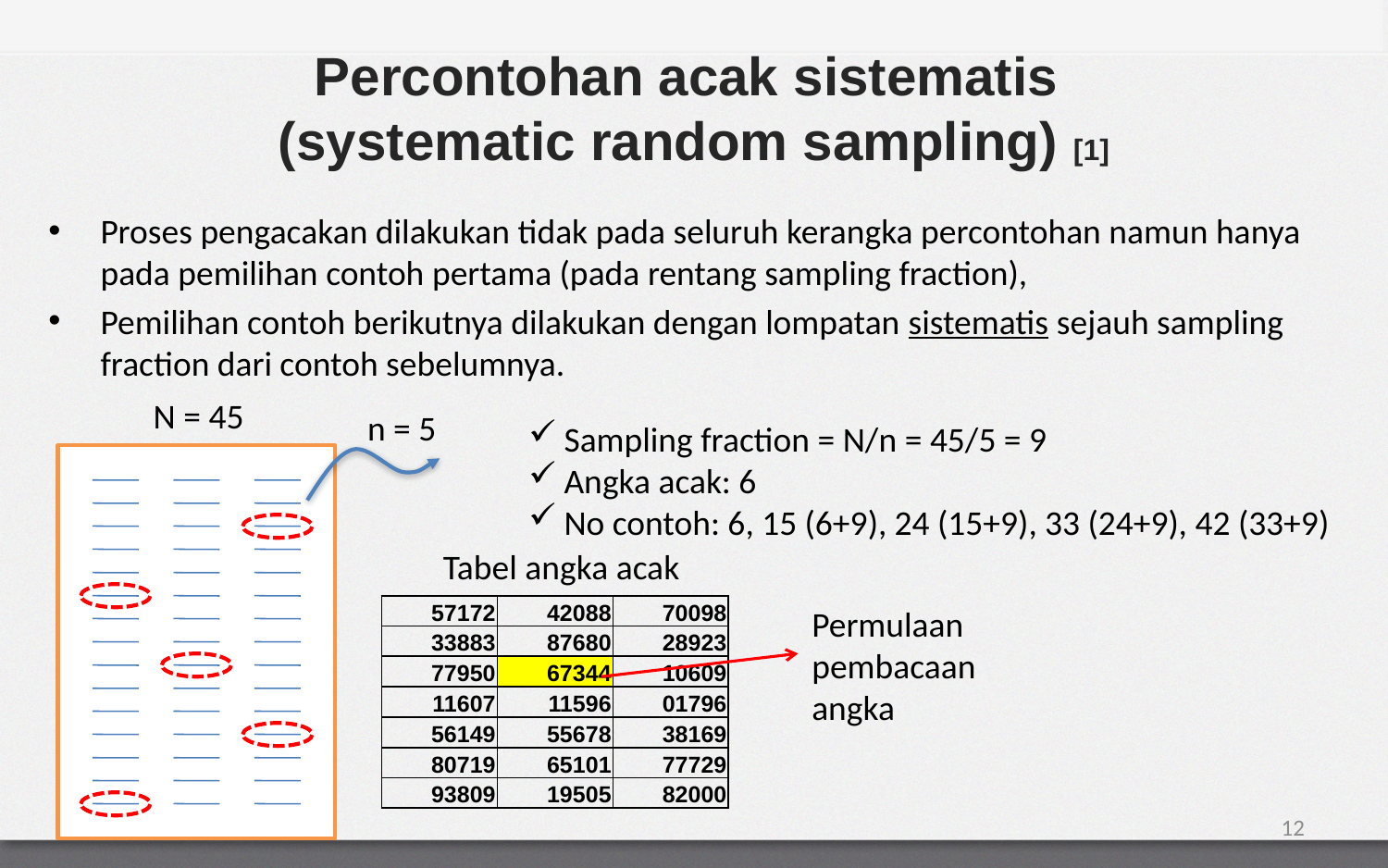

# Percontohan acak sistematis (systematic random sampling) [1]
Proses pengacakan dilakukan tidak pada seluruh kerangka percontohan namun hanya pada pemilihan contoh pertama (pada rentang sampling fraction),
Pemilihan contoh berikutnya dilakukan dengan lompatan sistematis sejauh sampling fraction dari contoh sebelumnya.
N = 45
n = 5
Sampling fraction = N/n = 45/5 = 9
Angka acak: 6
No contoh: 6, 15 (6+9), 24 (15+9), 33 (24+9), 42 (33+9)

Tabel angka acak

| 57172 | 42088 | 70098 |
| --- | --- | --- |
| 33883 | 87680 | 28923 |
| 77950 | 67344 | 10609 |
| 11607 | 11596 | 01796 |
| 56149 | 55678 | 38169 |
| 80719 | 65101 | 77729 |
| 93809 | 19505 | 82000 |
Permulaan pembacaan angka

12